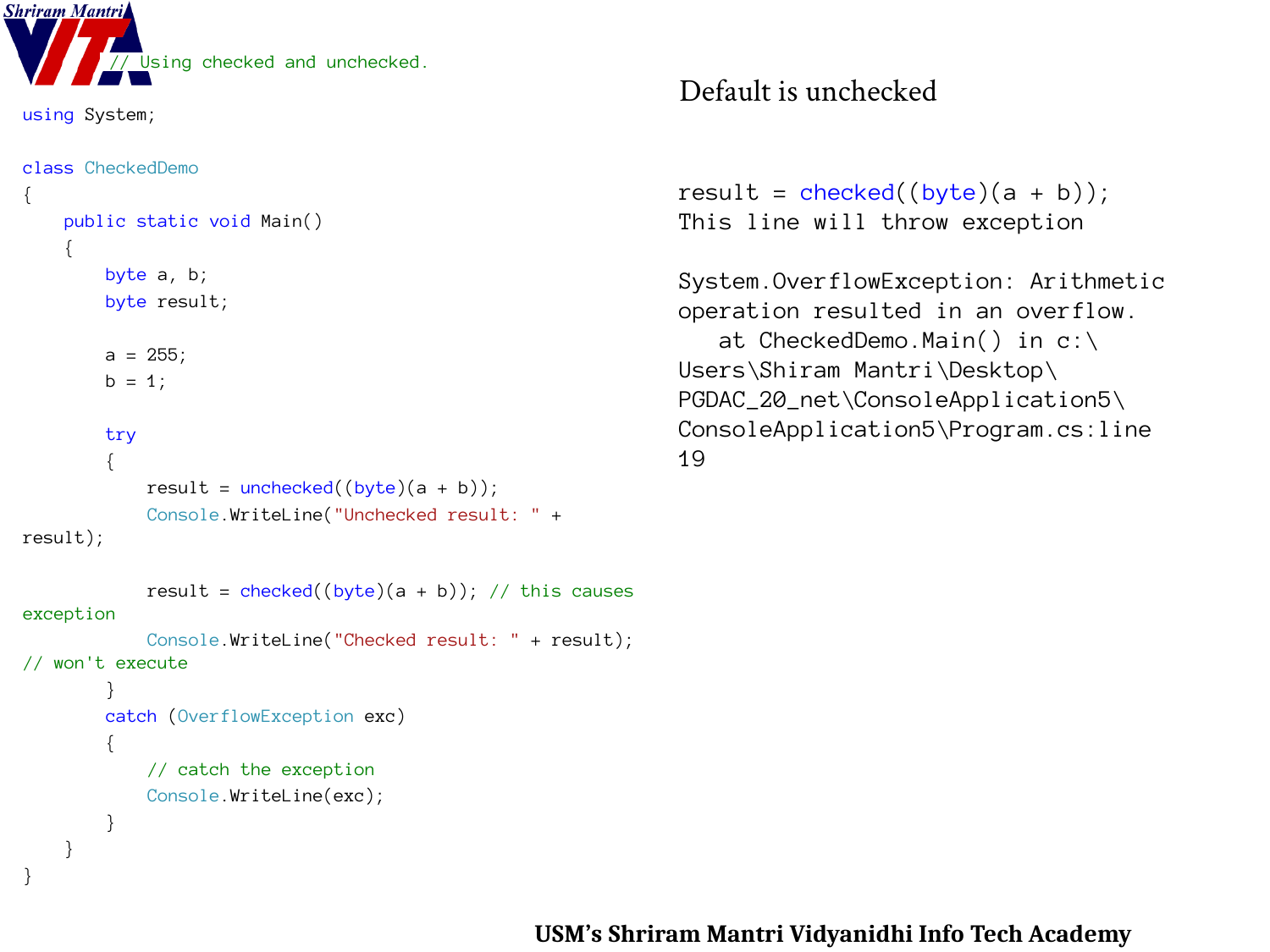

// Using checked and unchecked.

using System;

class CheckedDemo
{
    public static void Main()
    {
        byte a, b;
        byte result;

        a = 255;
        b = 1;

        try
        {
            result = unchecked((byte)(a + b));
            Console.WriteLine("Unchecked result: " + result);

            result = checked((byte)(a + b)); // this causes exception
            Console.WriteLine("Checked result: " + result); // won't execute
        }
        catch (OverflowException exc)
        {
            // catch the exception
            Console.WriteLine(exc);
        }
    }
}

Default is unchecked

result = checked((byte)(a + b));
This line will throw exception

System.OverflowException: Arithmetic operation resulted in an overflow.
   at CheckedDemo.Main() in c:\Users\Shiram Mantri\Desktop\PGDAC_20_net\ConsoleApplication5\ConsoleApplication5\Program.cs:line 19